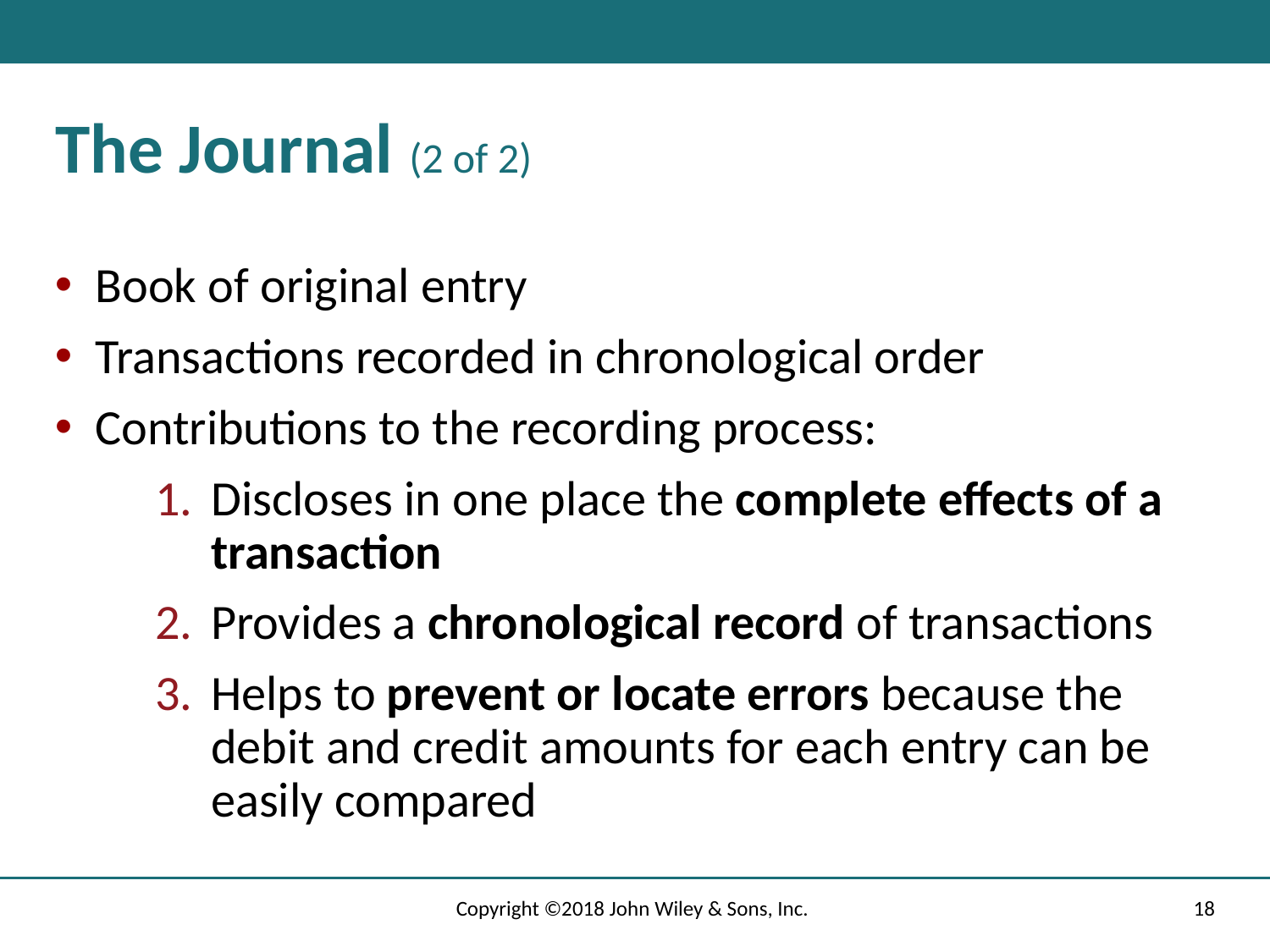

# The Journal (2 of 2)
Book of original entry
Transactions recorded in chronological order
Contributions to the recording process:
Discloses in one place the complete effects of a transaction
Provides a chronological record of transactions
Helps to prevent or locate errors because the debit and credit amounts for each entry can be easily compared
Copyright ©2018 John Wiley & Sons, Inc.
18